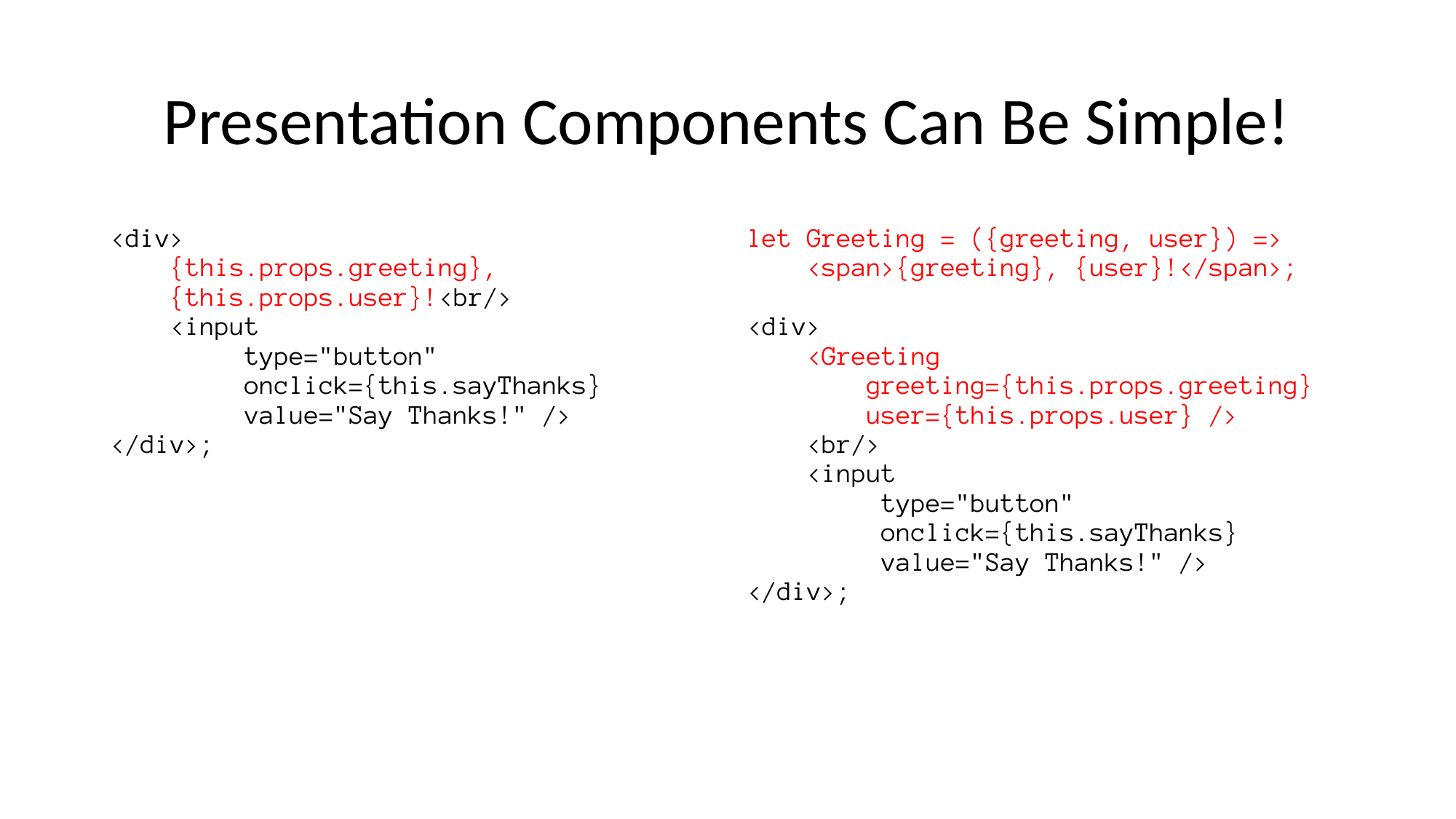

# Presentation Components Can Be Simple!
<div>
    {this.props.greeting},
    {this.props.user}!<br/>
    <input
         type="button"
         onclick={this.sayThanks}
         value="Say Thanks!" />
</div>;
let Greeting = ({greeting, user}) =>
    <span>{greeting}, {user}!</span>;
<div>
    <Greeting
        greeting={this.props.greeting}
        user={this.props.user} />
    <br/>
    <input
         type="button"
         onclick={this.sayThanks}
         value="Say Thanks!" />
</div>;